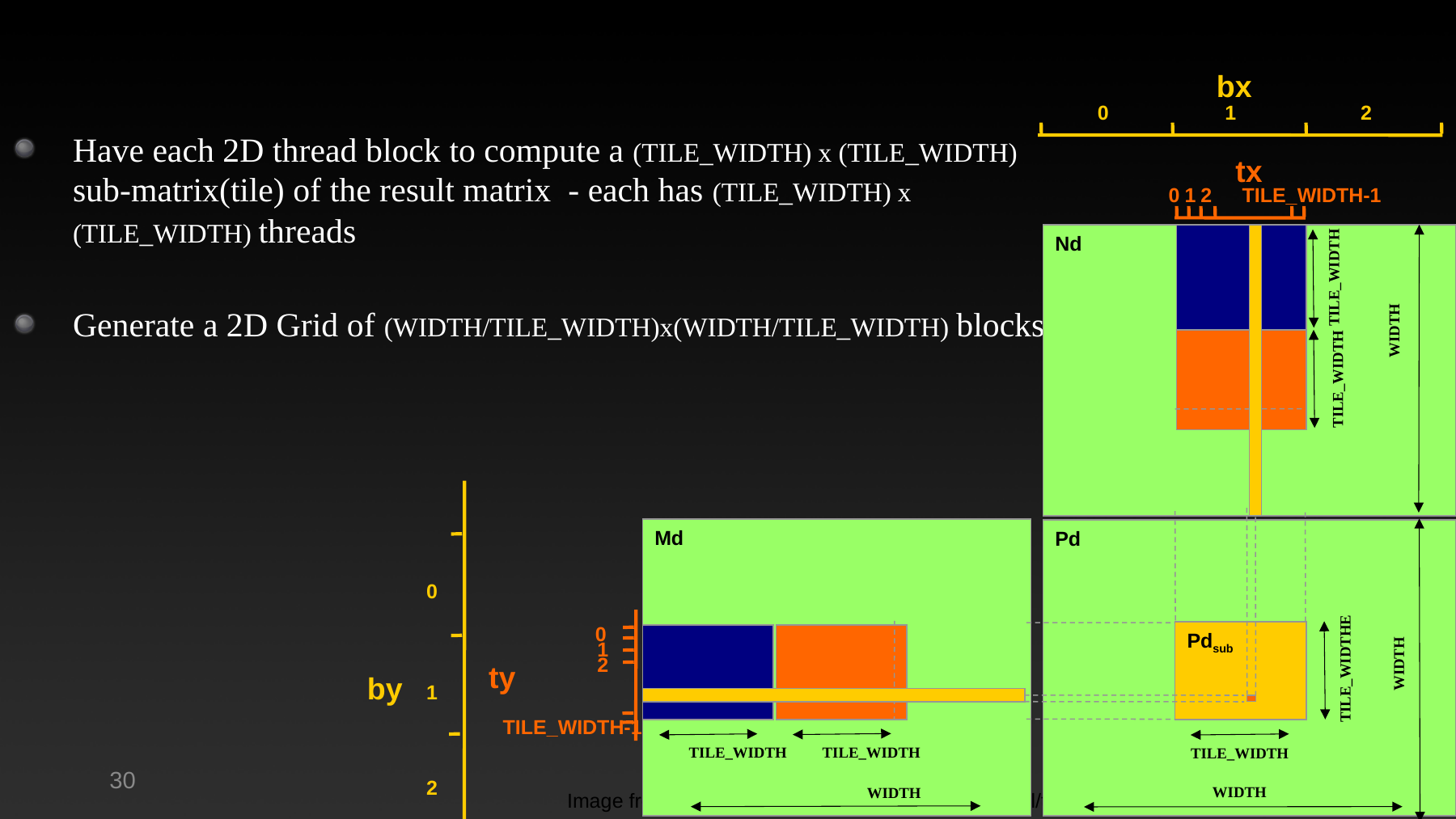

bx
0
1
2

tx
TILE_WIDTH-1
0
1
2

Nd

TILE_WIDTH

WIDTH

TILE_WIDTH

Md
Pd

0
0

Pdsub

1

2

ty

WIDTH

TILE_WIDTHE
by
1

TILE_WIDTH-1

TILE_WIDTH
TILE_WIDTH
TILE_WIDTH
2
WIDTH
WIDTH

Have each 2D thread block to compute a (TILE_WIDTH) x (TILE_WIDTH) sub-matrix(tile) of the result matrix  - each has (TILE_WIDTH) x (TILE_WIDTH) threads

Generate a 2D Grid of (WIDTH/TILE_WIDTH)x(WIDTH/TILE_WIDTH) blocks

30
Image from http://courses.engr.illinois.edu/ece498/al/textbook/Chapter3-CudaThreadingModel.pdf